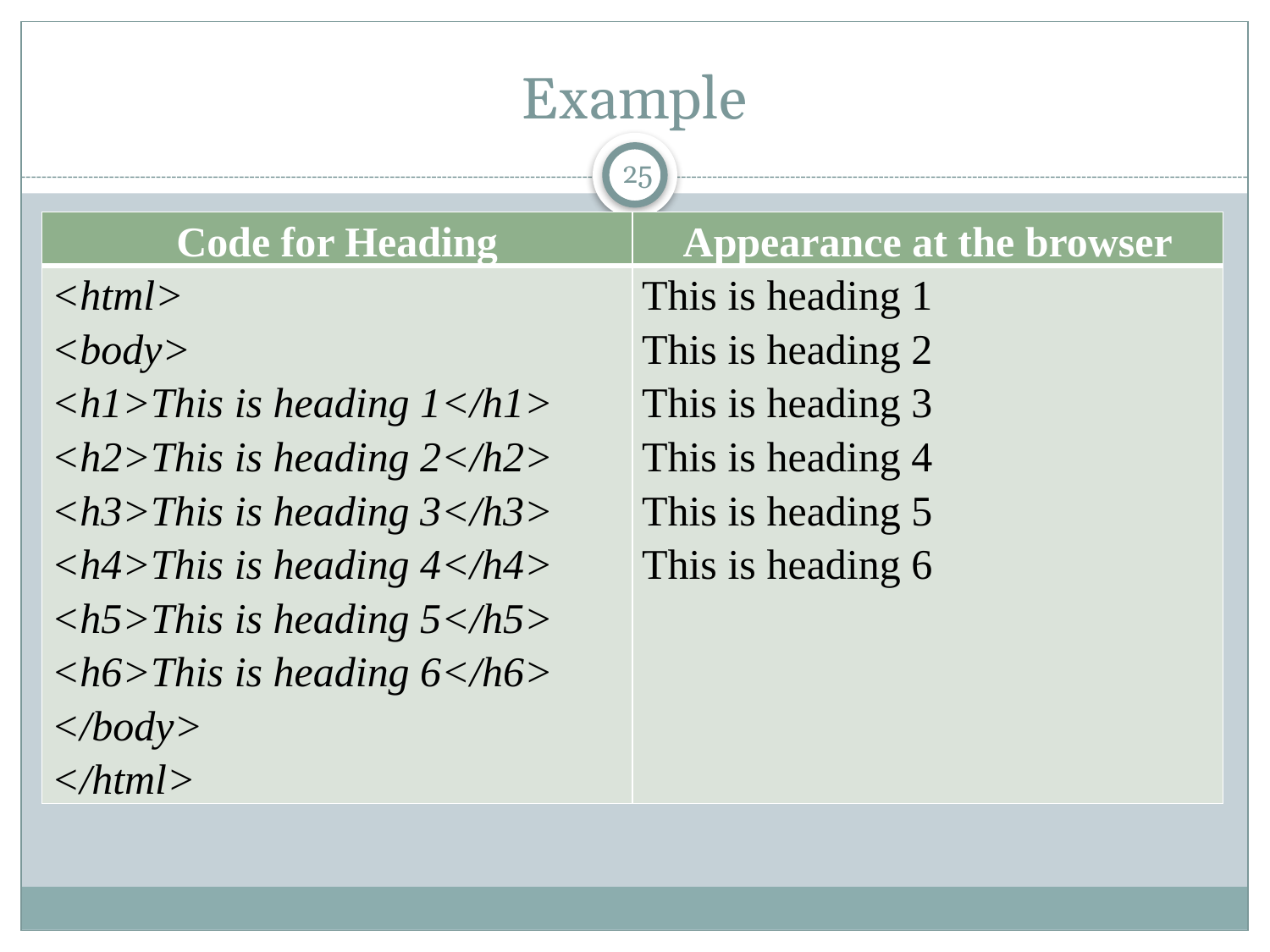

# Example
25
| Code for Heading | Appearance at the browser |
| --- | --- |
| <html> <body> <h1>This is heading 1</h1> <h2>This is heading 2</h2> <h3>This is heading 3</h3> <h4>This is heading 4</h4> <h5>This is heading 5</h5> <h6>This is heading 6</h6> </body> </html> | This is heading 1 This is heading 2 This is heading 3 This is heading 4 This is heading 5 This is heading 6 |